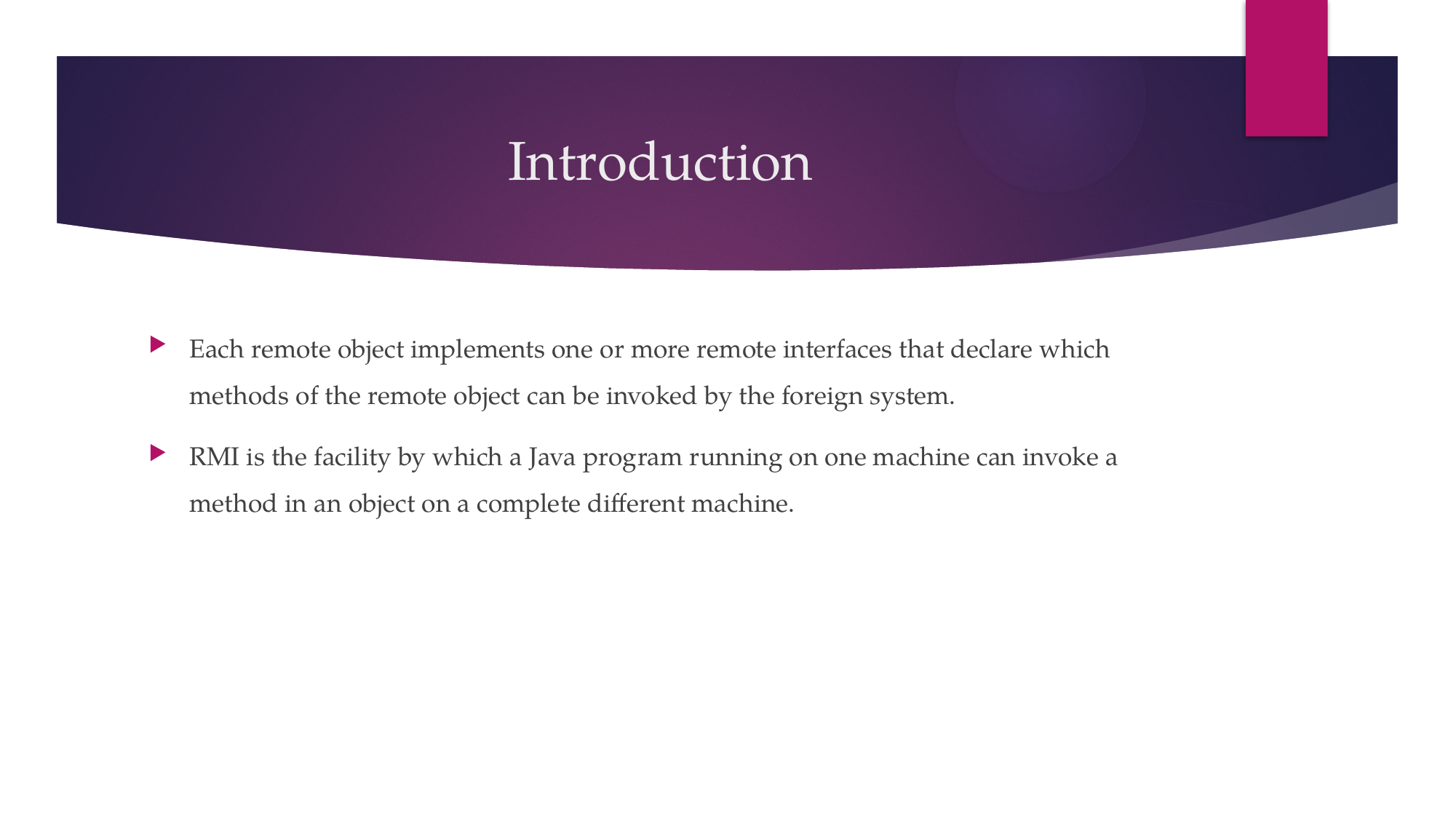

# Introduction
Each remote object implements one or more remote interfaces that declare which methods of the remote object can be invoked by the foreign system.
RMI is the facility by which a Java program running on one machine can invoke a method in an object on a complete different machine.